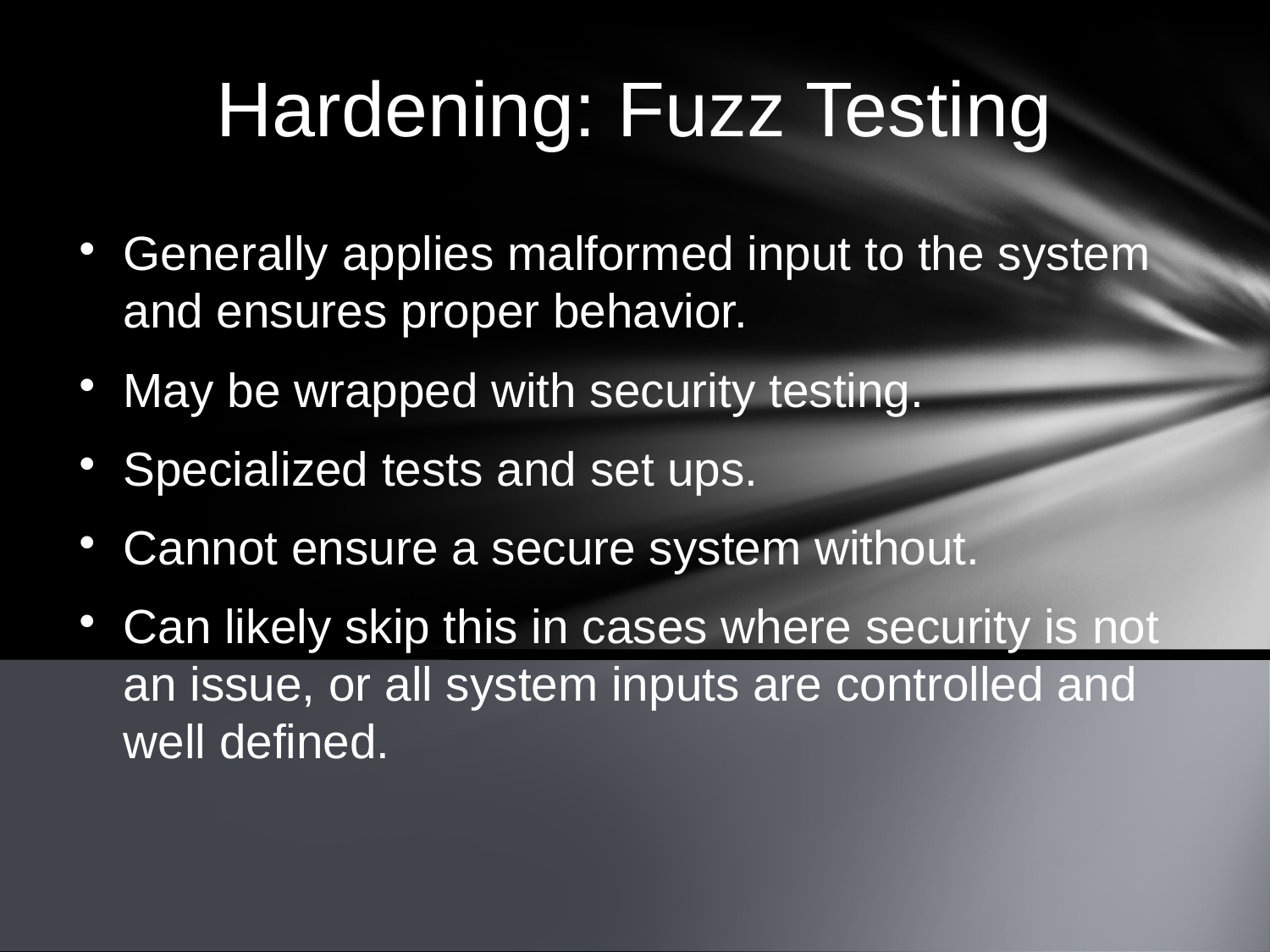

Hardening: Fuzz Testing
Generally applies malformed input to the system and ensures proper behavior.
May be wrapped with security testing.
Specialized tests and set ups.
Cannot ensure a secure system without.
Can likely skip this in cases where security is not an issue, or all system inputs are controlled and well defined.